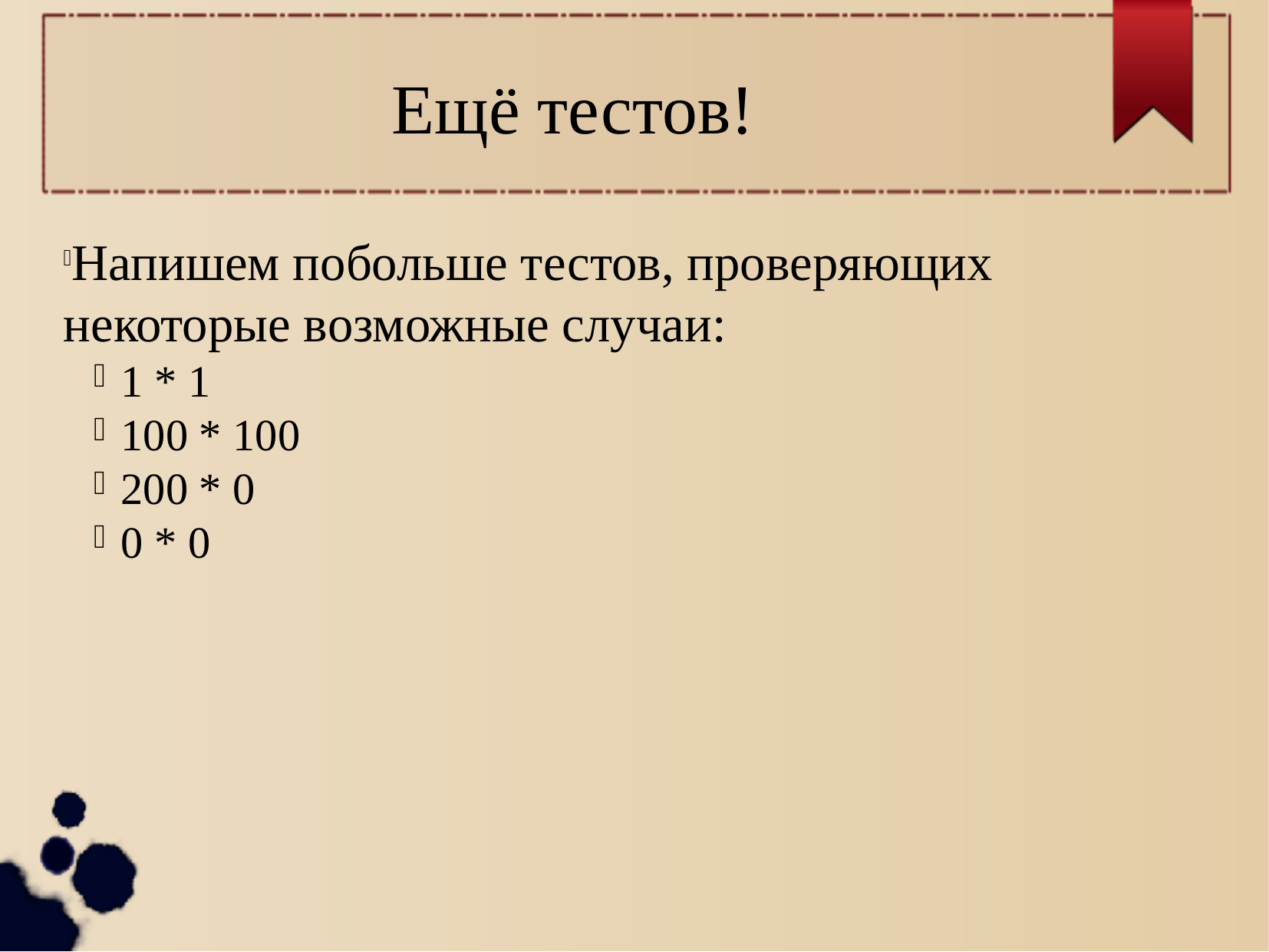

Ещё тестов!
Напишем побольше тестов, проверяющих некоторые возможные случаи:
1 * 1
100 * 100
200 * 0
0 * 0